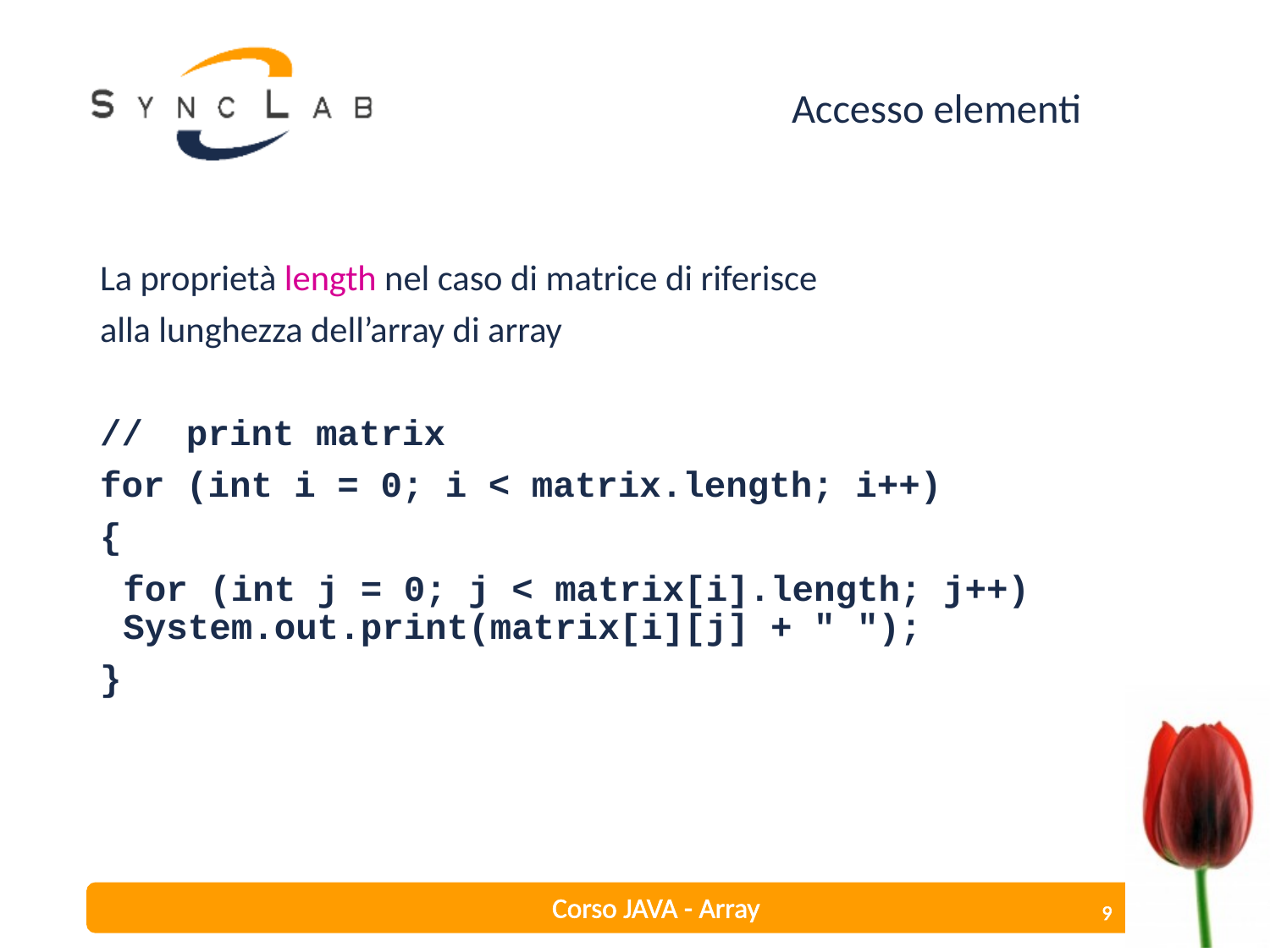

# Accesso elementi
La proprietà length nel caso di matrice di riferisce
alla lunghezza dell’array di array

//  print matrix
for (int i = 0; i < matrix.length; i++)
{
	for (int j = 0; j < matrix[i].length; j++) 	System.out.print(matrix[i][j] + " ");
}
Corso JAVA - Array
9